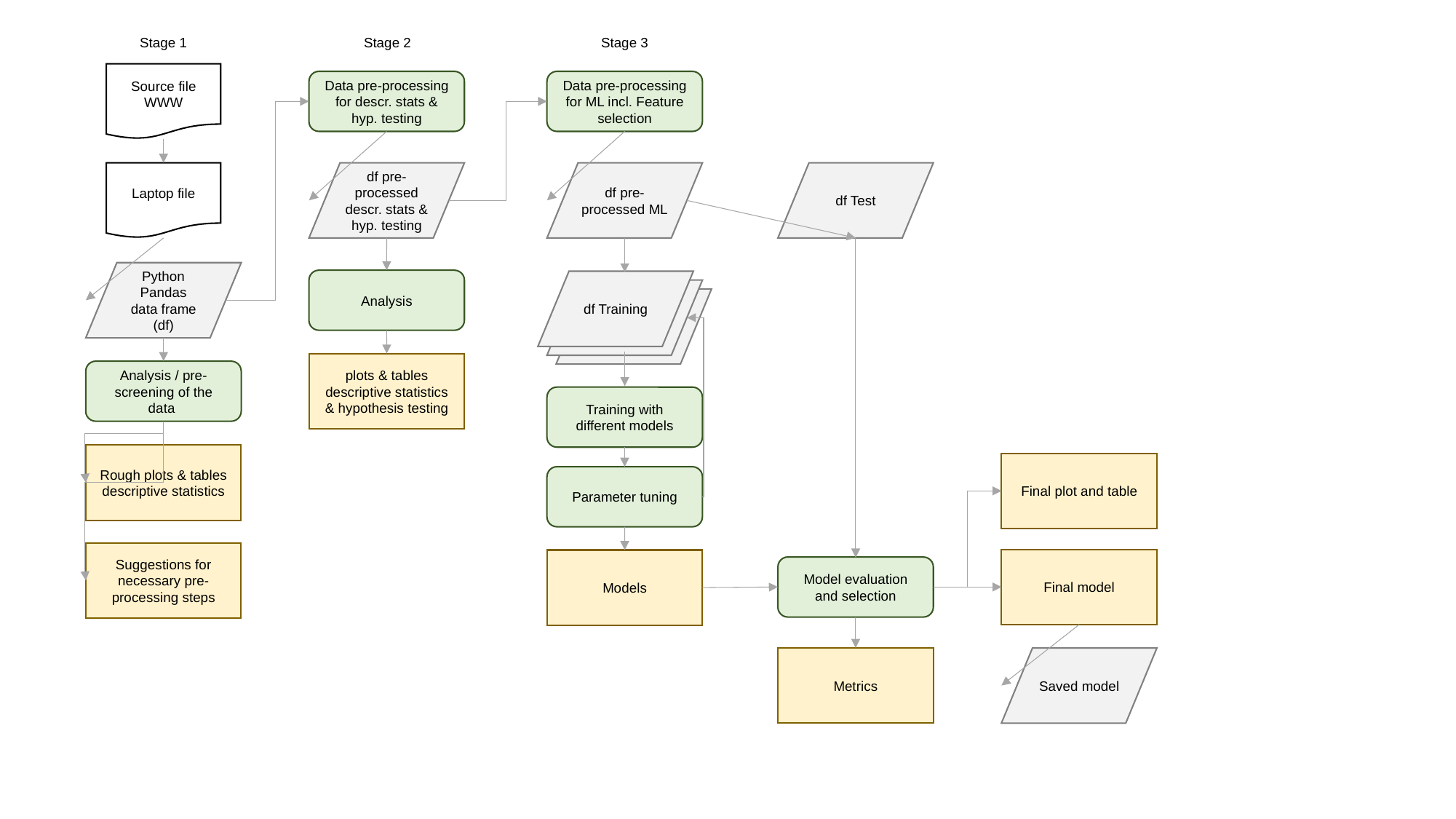

Stage 1
Stage 2
Stage 3
Source file
WWW
Data pre-processing for descr. stats & hyp. testing
Data pre-processing for ML incl. Feature selection
Laptop file
df pre-processed descr. stats & hyp. testing
df pre-processed ML
df Test
Python Pandas data frame (df)
Analysis
df Training
df Training
df Training
plots & tables descriptive statistics & hypothesis testing
Analysis / pre-screening of the data
Training with different models
Rough plots & tables descriptive statistics
Final plot and table
Parameter tuning
Suggestions for necessary pre-processing steps
Final model
Models
Model evaluation and selection
Metrics
Saved model